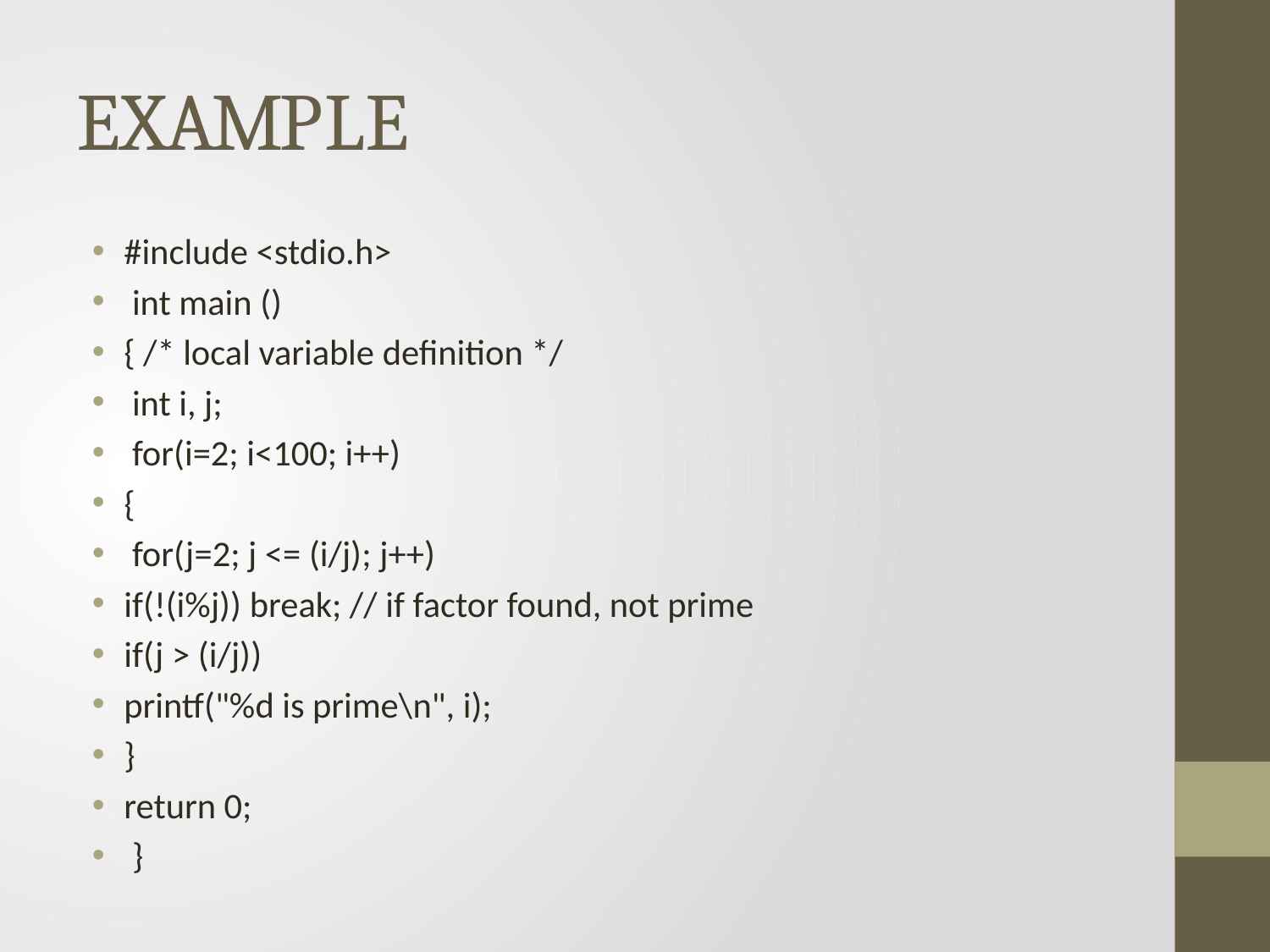

# EXAMPLE
#include <stdio.h>
 int main ()
{ /* local variable definition */
 int i, j;
 for(i=2; i<100; i++)
{
 for(j=2; j <= (i/j); j++)
if(!(i%j)) break; // if factor found, not prime
if(j > (i/j))
printf("%d is prime\n", i);
}
return 0;
 }